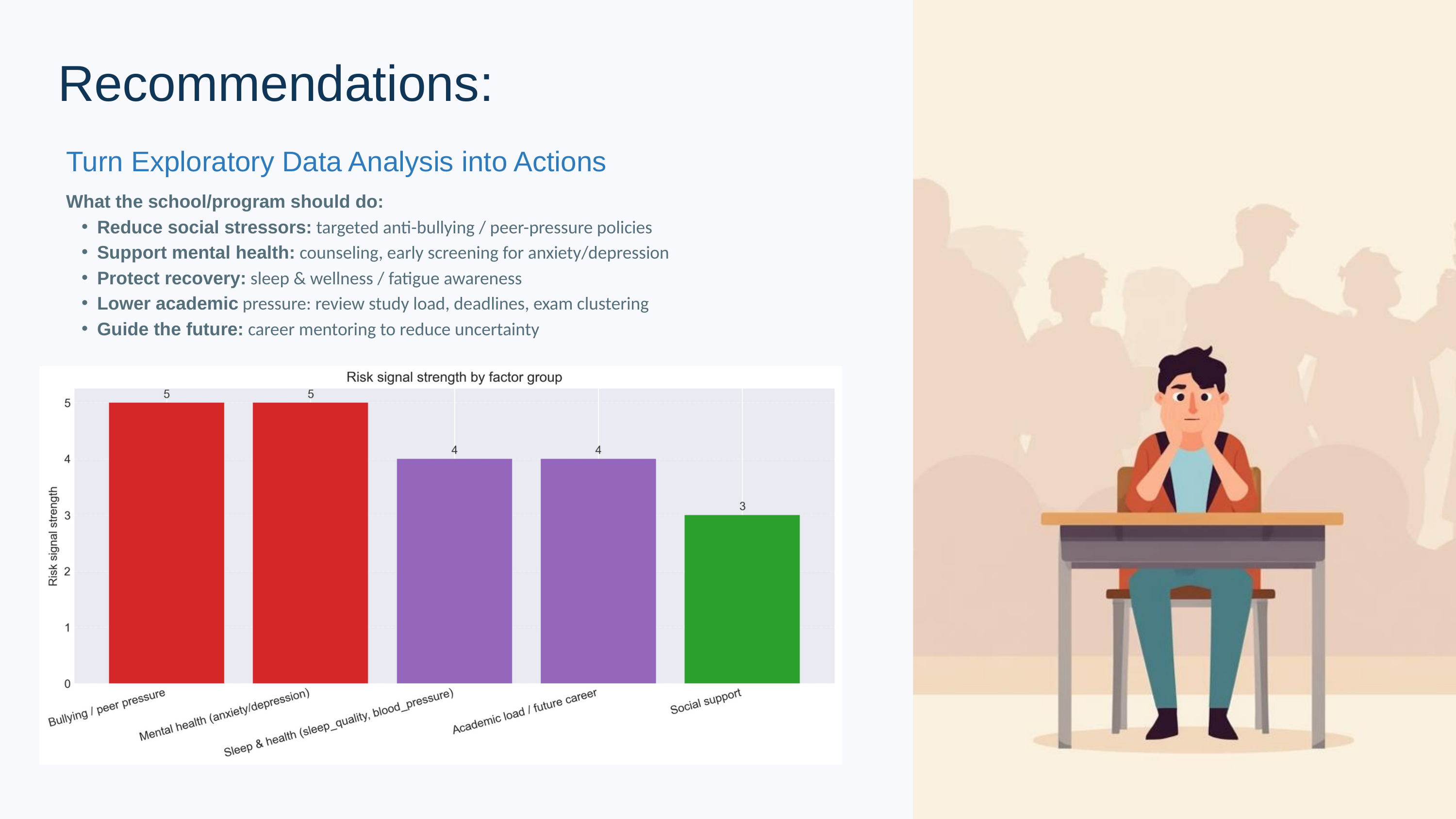

Recommendations:
Turn Exploratory Data Analysis into Actions
What the school/program should do:
Reduce social stressors: targeted anti-bullying / peer-pressure policies
Support mental health: counseling, early screening for anxiety/depression
Protect recovery: sleep & wellness / fatigue awareness
Lower academic pressure: review study load, deadlines, exam clustering
Guide the future: career mentoring to reduce uncertainty